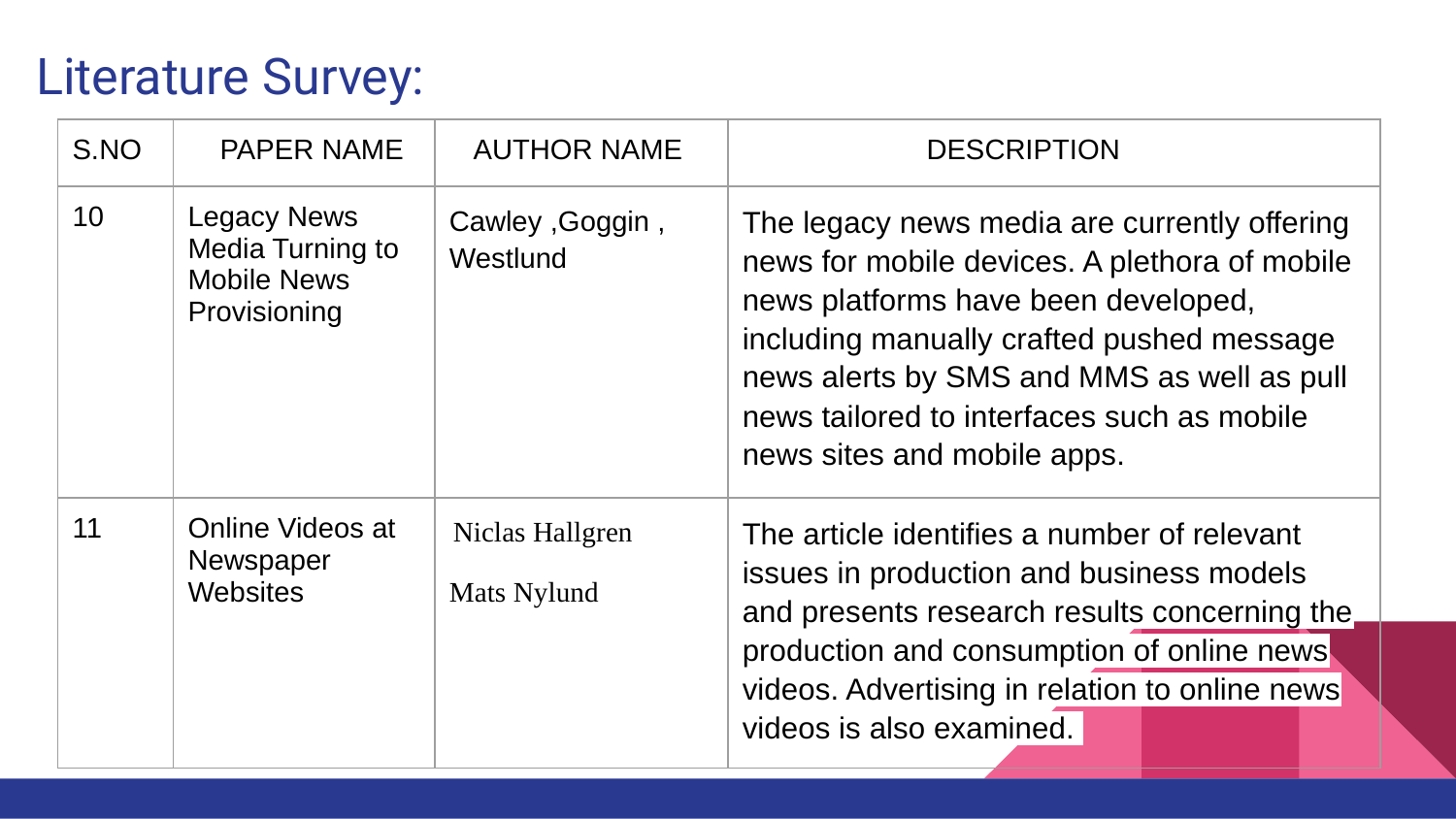

Literature Survey:

| S.NO | PAPER NAME | AUTHOR NAME | DESCRIPTION |
| --- | --- | --- | --- |
| 10 | Legacy News Media Turning to Mobile News Provisioning | Cawley ,Goggin , Westlund | The legacy news media are currently offering news for mobile devices. A plethora of mobile news platforms have been developed, including manually crafted pushed message news alerts by SMS and MMS as well as pull news tailored to interfaces such as mobile news sites and mobile apps. |
| 11 | Online Videos at Newspaper Websites | Niclas Hallgren Mats Nylund | The article identifies a number of relevant issues in production and business models and presents research results concerning the production and consumption of online news videos. Advertising in relation to online news videos is also examined. |